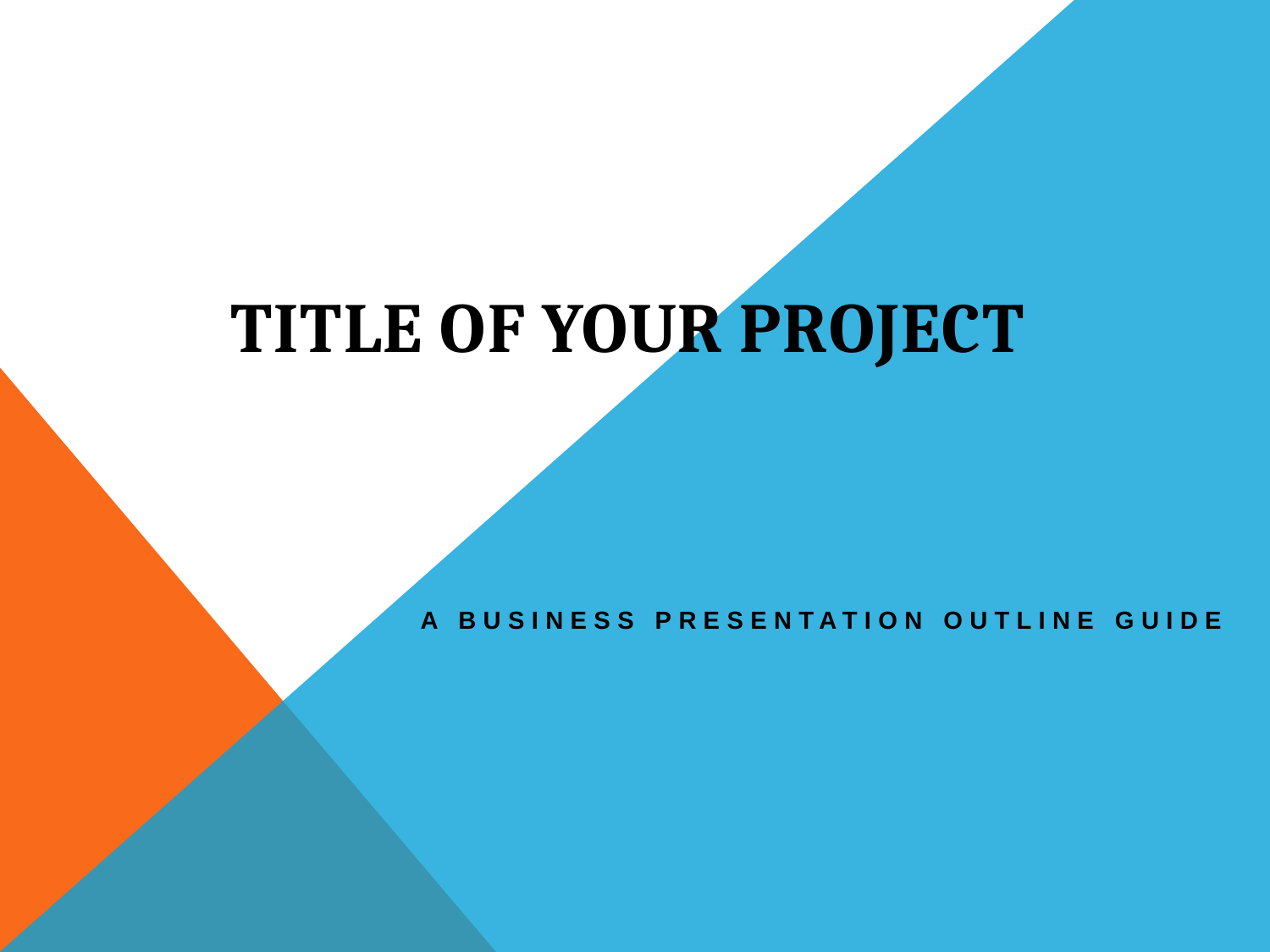

# Title of your project
   A business presentation Outline guide